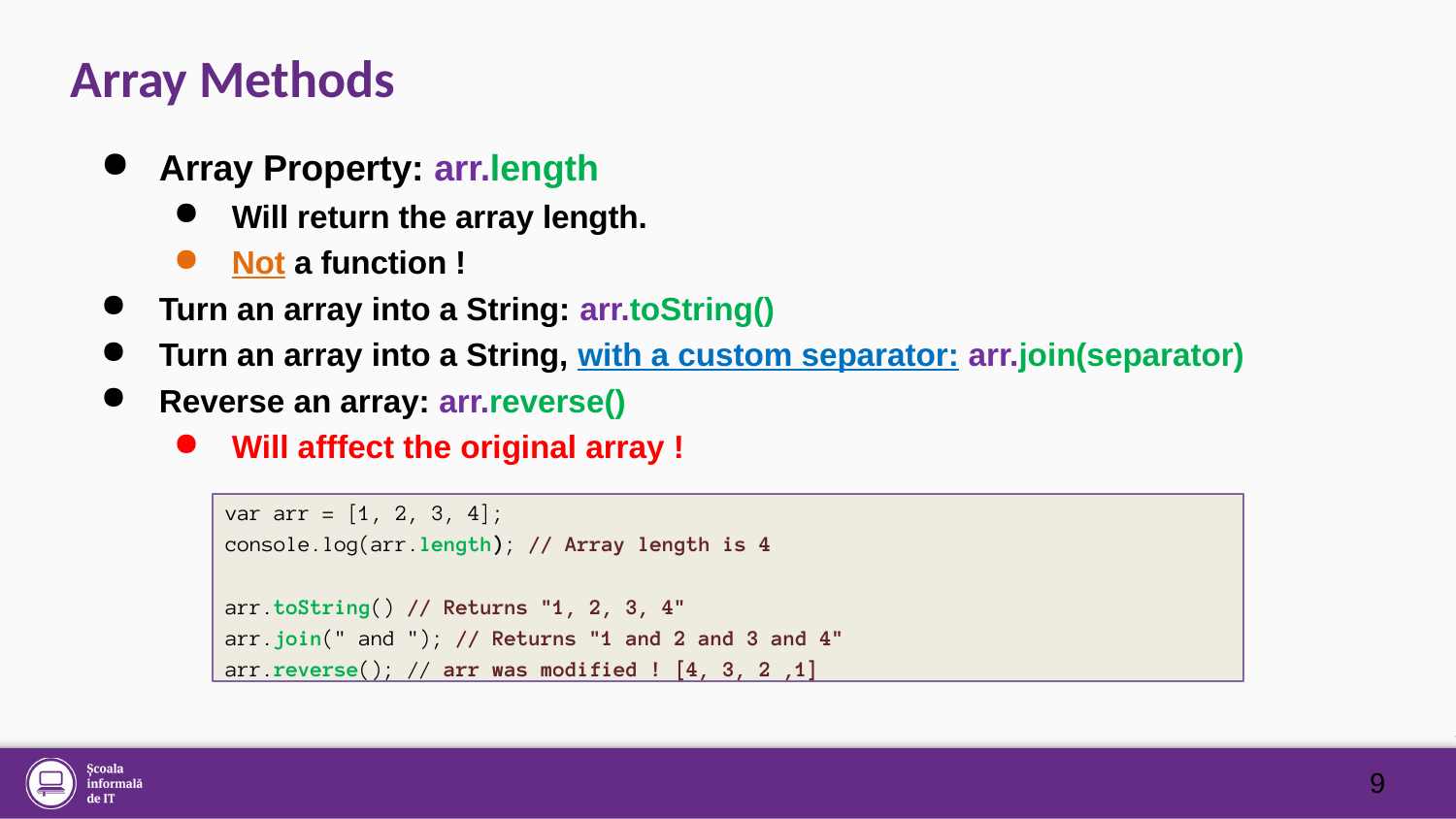

# Array Methods
Array Property: arr.length
Will return the array length.
Not a function !
Turn an array into a String: arr.toString()
Turn an array into a String, with a custom separator: arr.join(separator)
Reverse an array: arr.reverse()
Will afffect the original array !

var arr = [1, 2, 3, 4];
console.log(arr.length); // Array length is 4

arr.toString() // Returns "1, 2, 3, 4"
arr.join(" and "); // Returns "1 and 2 and 3 and 4"
arr.reverse(); // arr was modified ! [4, 3, 2 ,1]

9